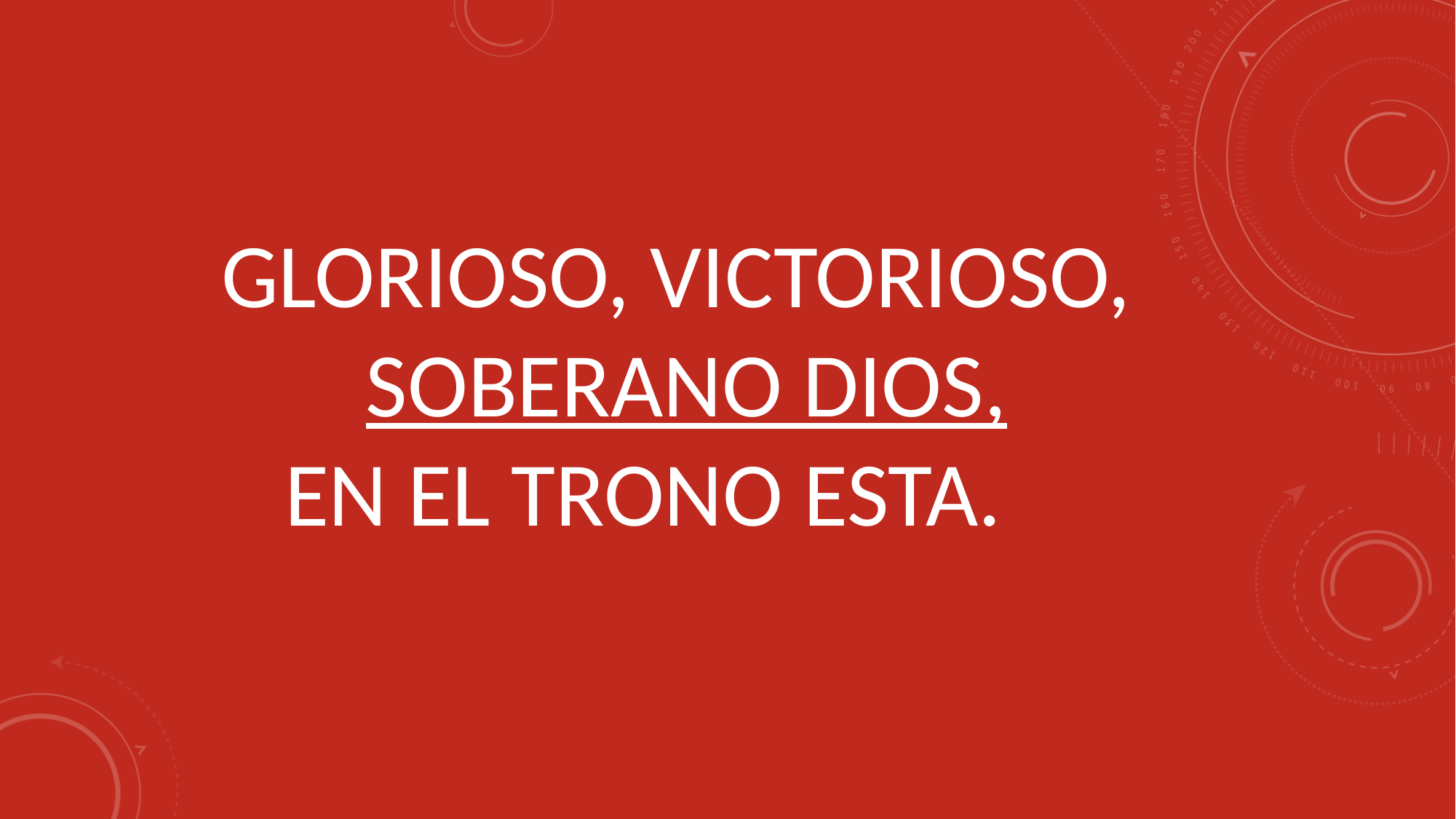

GLORIOSO, VICTORIOSO,
SOBERANO DIOS,
EN EL TRONO ESTA.